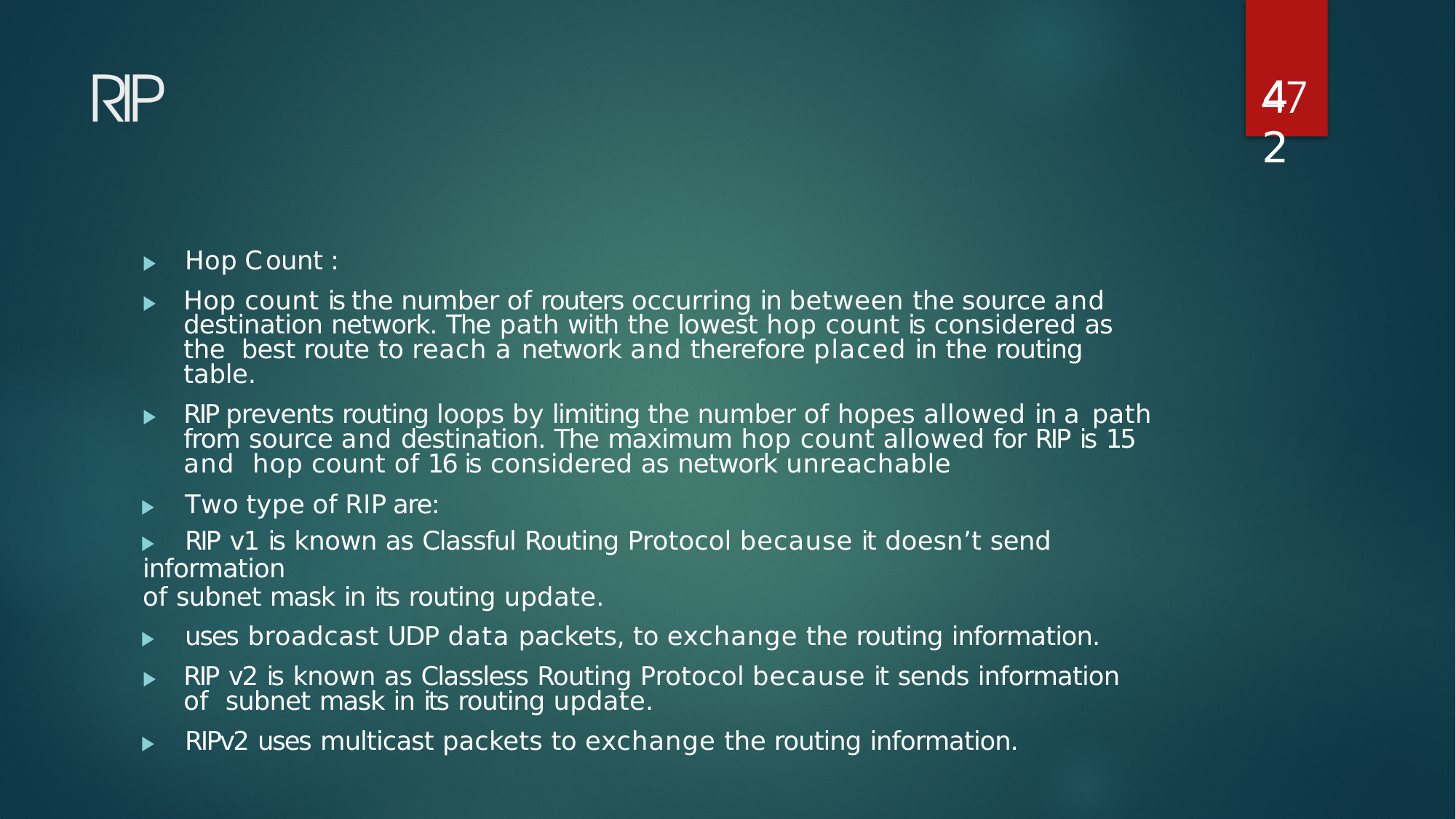

47
# RIP
42
▶	Hop Count :
▶	Hop count is the number of routers occurring in between the source and  destination network. The path with the lowest hop count is considered as the  best route to reach a network and therefore placed in the routing table.
▶	RIP prevents routing loops by limiting the number of hopes allowed in a path  from source and destination. The maximum hop count allowed for RIP is 15 and  hop count of 16 is considered as network unreachable
▶	Two type of RIP are:
▶	RIP v1 is known as Classful Routing Protocol because it doesn’t send information
of subnet mask in its routing update.
▶	uses broadcast UDP data packets, to exchange the routing information.
▶	RIP v2 is known as Classless Routing Protocol because it sends information of  subnet mask in its routing update.
▶	RIPv2 uses multicast packets to exchange the routing information.